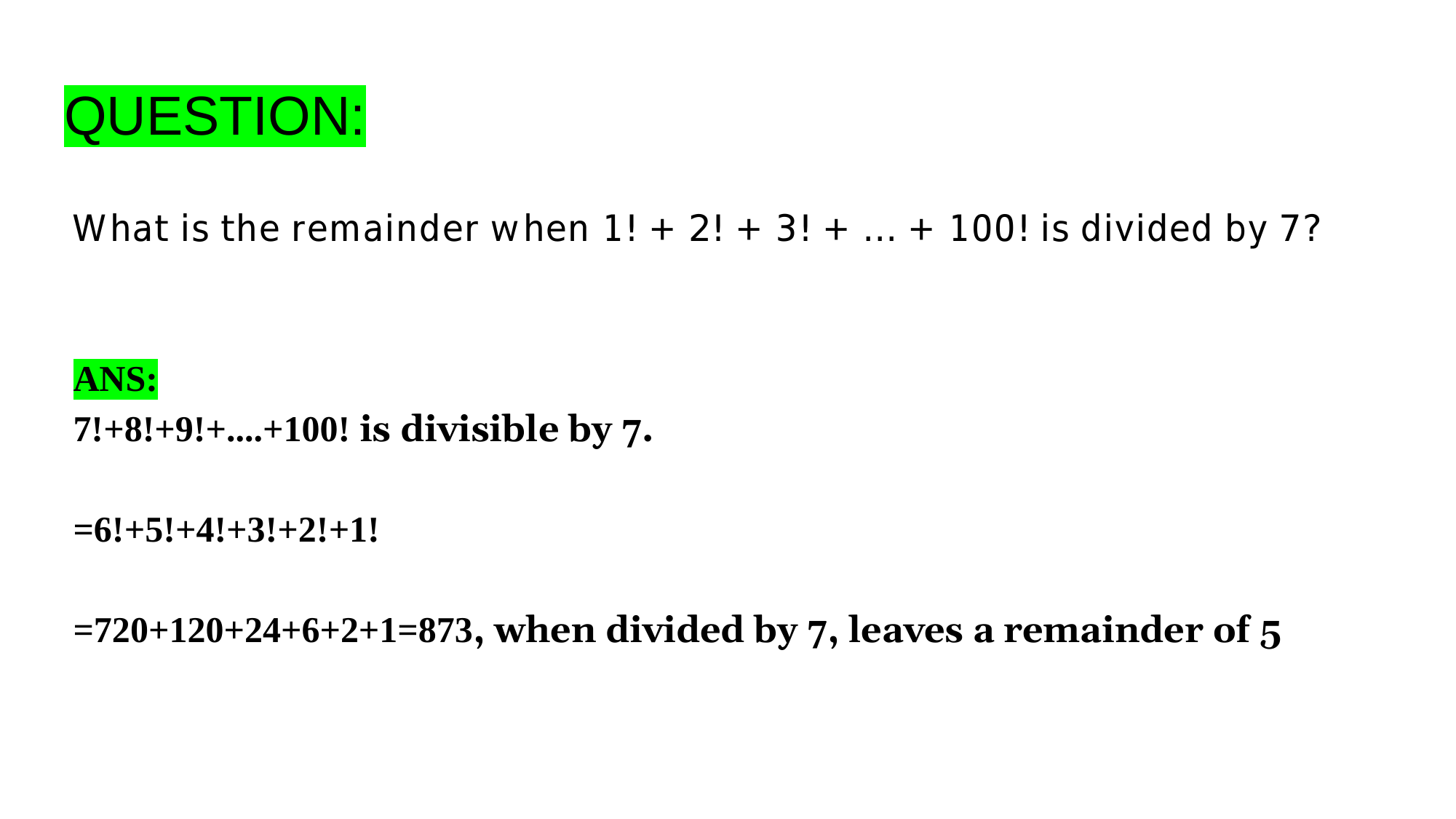

# QUESTION:
What is the remainder when 1! + 2! + 3! + ... + 100! is divided by 7?

ANS:
7!+8!+9!+....+100! is divisible by 7.
=6!+5!+4!+3!+2!+1!
=720+120+24+6+2+1=873, when divided by 7, leaves a remainder of 5